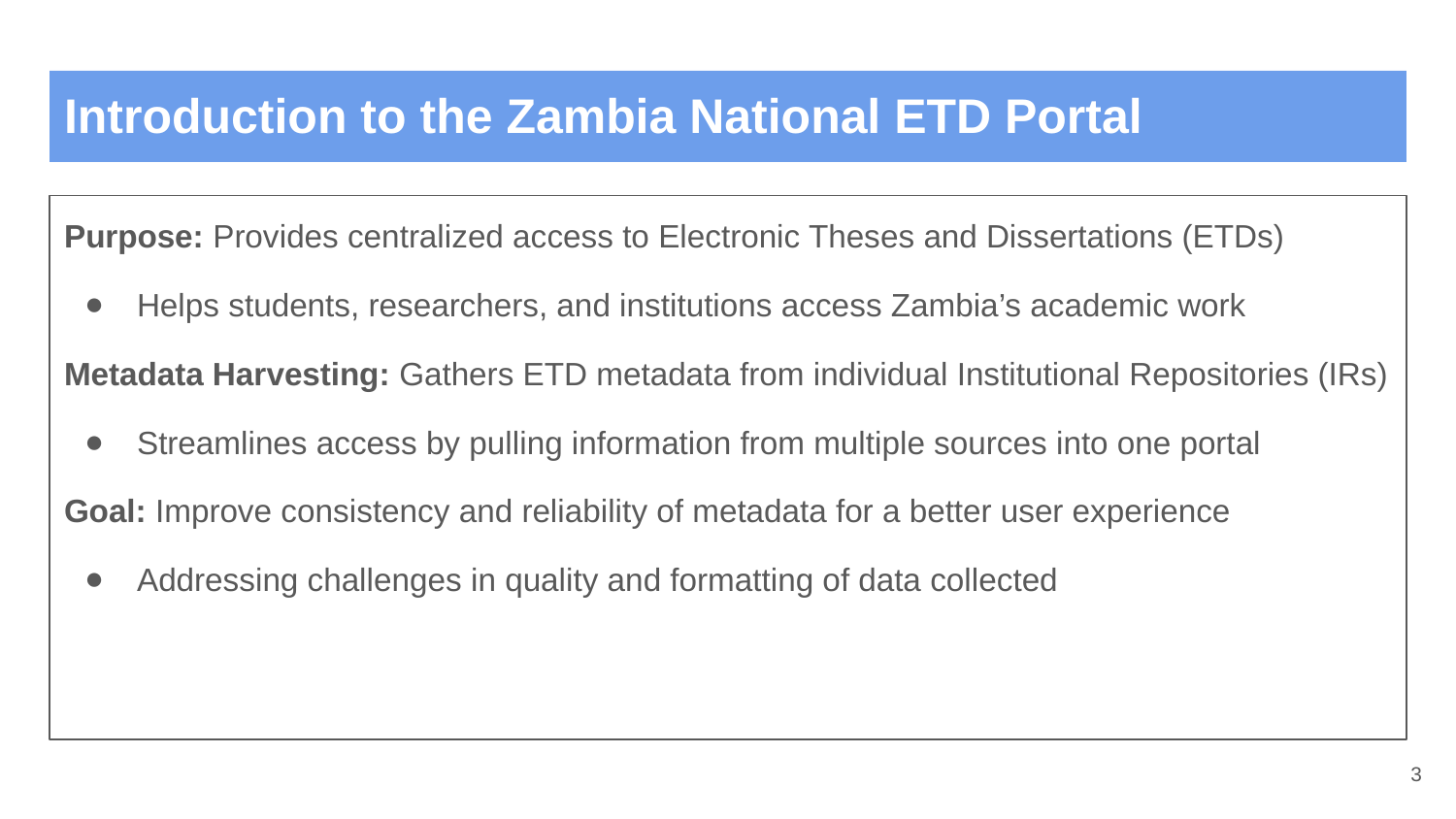

# Introduction to the Zambia National ETD Portal
Purpose: Provides centralized access to Electronic Theses and Dissertations (ETDs)
Helps students, researchers, and institutions access Zambia’s academic work
Metadata Harvesting: Gathers ETD metadata from individual Institutional Repositories (IRs)
Streamlines access by pulling information from multiple sources into one portal
Goal: Improve consistency and reliability of metadata for a better user experience
Addressing challenges in quality and formatting of data collected
3